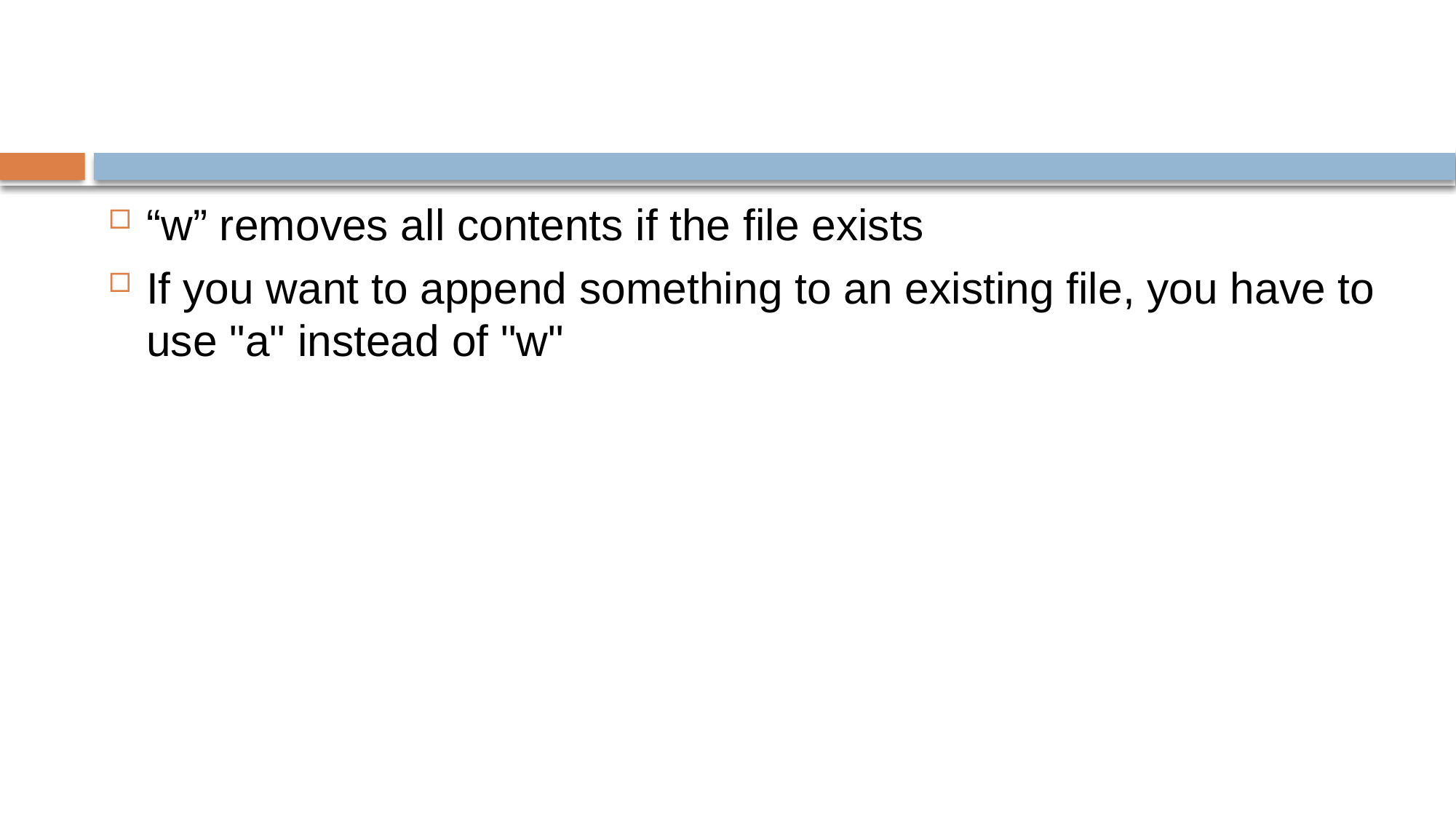

#
“w” removes all contents if the file exists
If you want to append something to an existing file, you have to use "a" instead of "w"